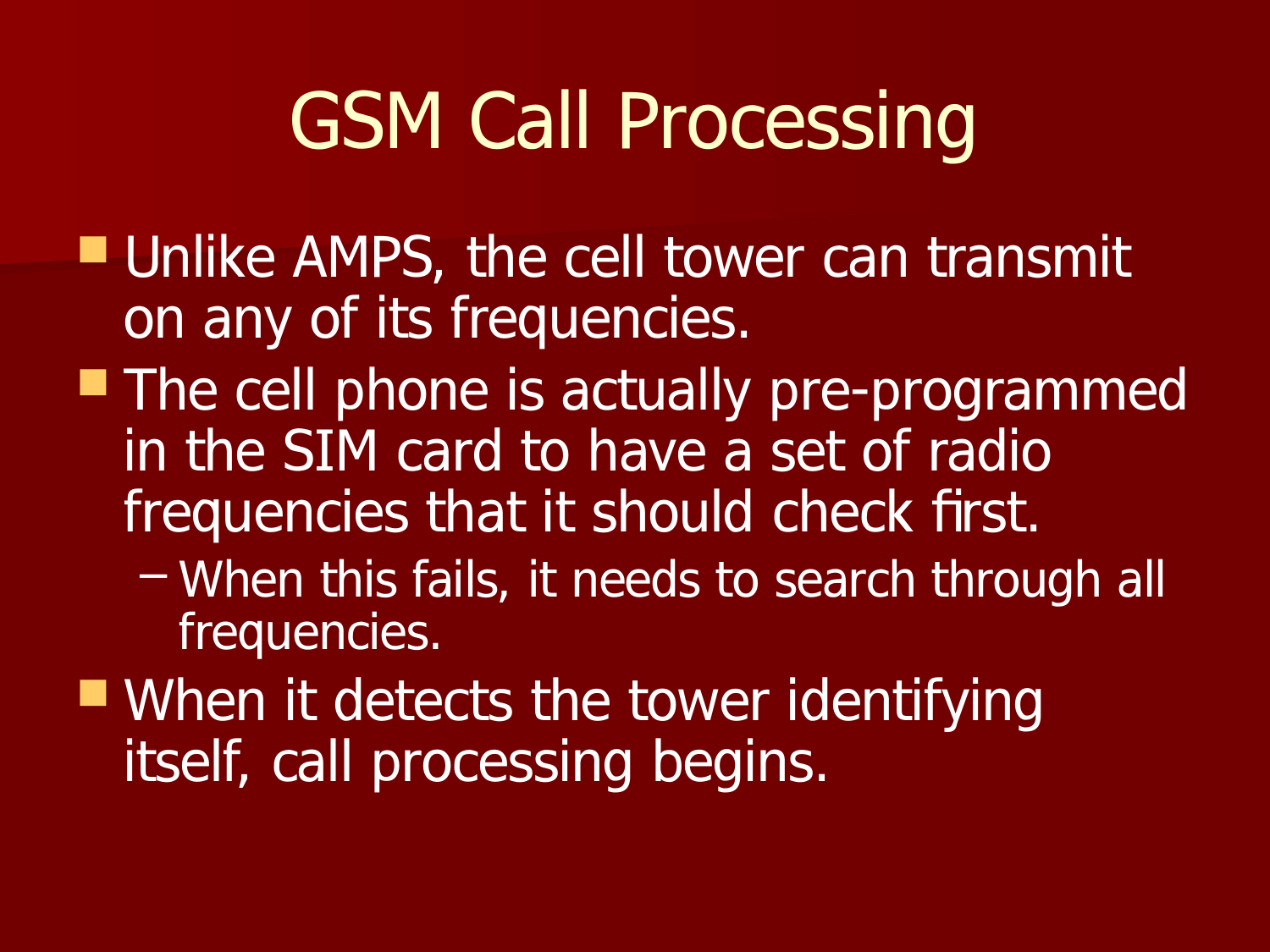

# GSM Call Processing
Unlike AMPS, the cell tower can transmit on any of its frequencies.
The cell phone is actually pre-programmed in the SIM card to have a set of radio frequencies that it should check first.
When this fails, it needs to search through all frequencies.
When it detects the tower identifying itself, call processing begins.